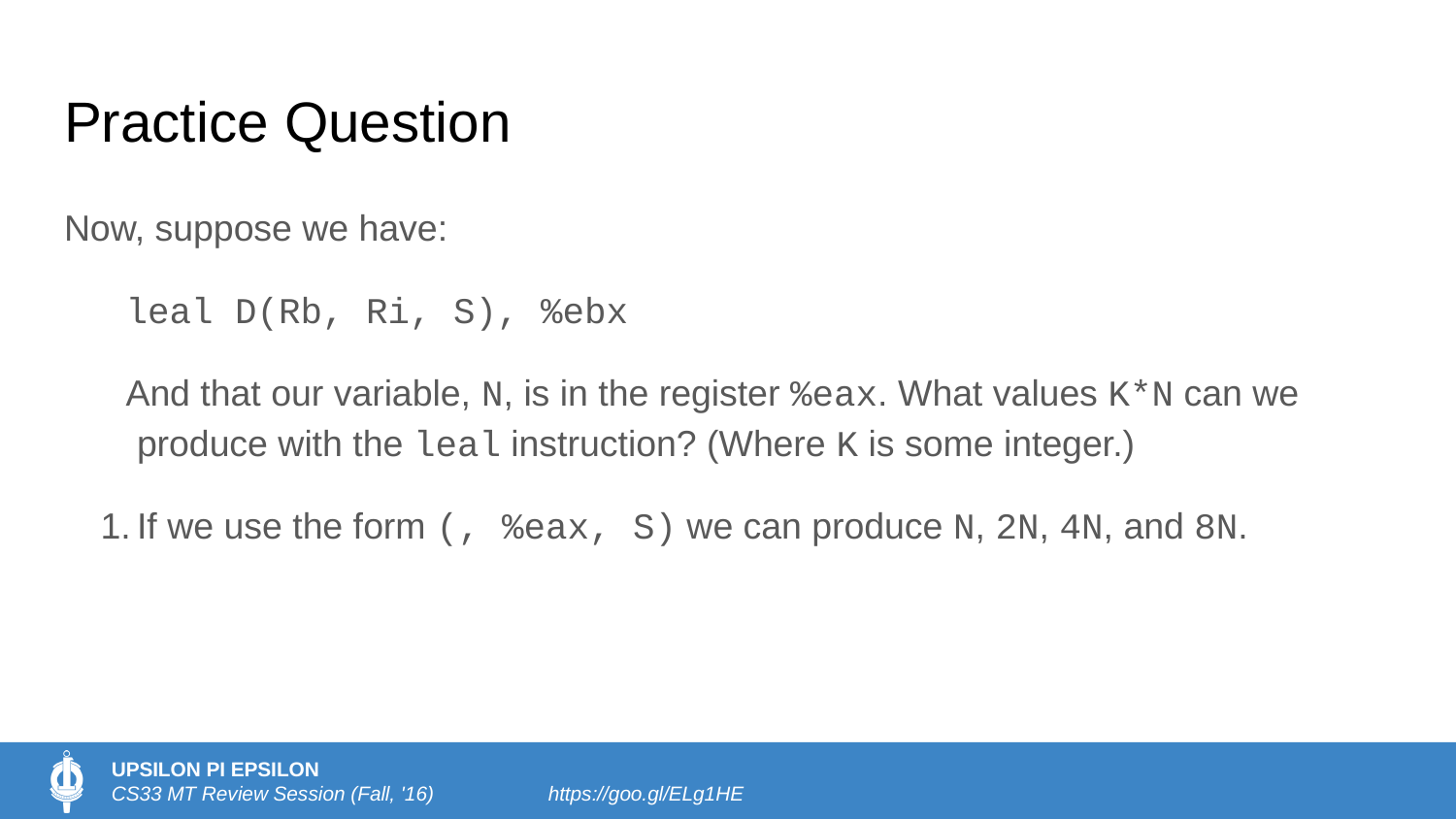

# Practice Question
Now, suppose we have:
leal D(Rb, Ri, S), %ebx
And that our variable, N, is in the register %eax. What values K*N can we produce with the leal instruction? (Where K is some integer.)
If we use the form (, %eax, S) we can produce N, 2N, 4N, and 8N.